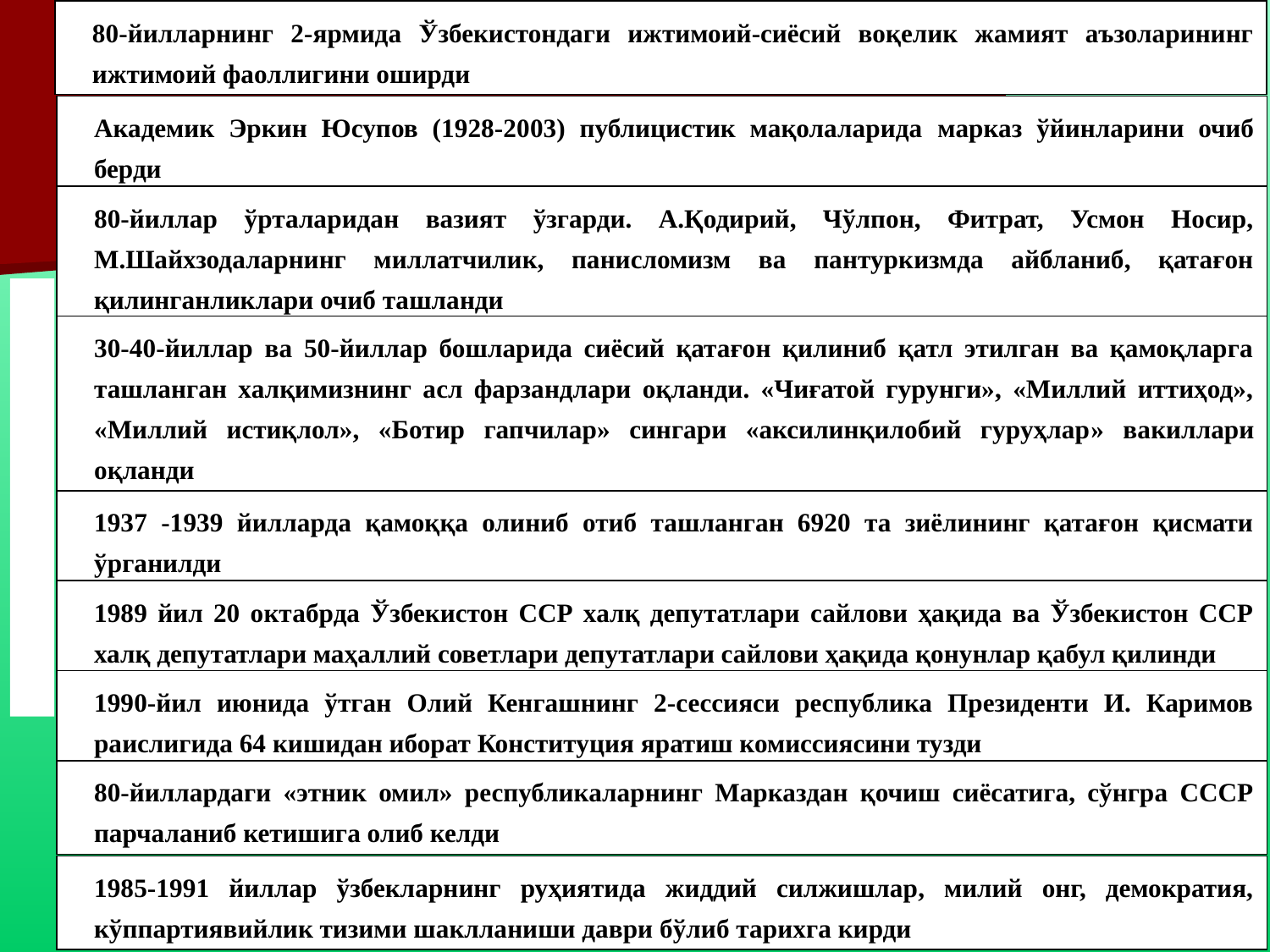

80-йилларнинг 2-ярмида Ўзбекистондаги ижтимоий-сиёсий воқелик жамият аъзоларининг ижтимоий фаоллигини оширди
Академик Эркин Юсупов (1928-2003) публицистик мақолаларида марказ ўйинларини очиб берди
80-йиллар ўрталаридан вазият ўзгарди. А.Қодирий, Чўлпон, Фитрат, Усмон Носир, М.Шайхзодаларнинг миллатчилик, панисломизм ва пантуркизмда айбланиб, қатағон қилинганликлари очиб ташланди
30-40-йиллар ва 50-йиллар бошларида сиёсий қатағон қилиниб қатл этилган ва қамоқларга ташланган халқимизнинг асл фарзандлари оқланди. «Чиғатой гурунги», «Миллий иттиҳод», «Миллий истиқлол», «Ботир гапчилар» сингари «аксилинқилобий гуруҳлар» вакиллари оқланди
Халқ миллий онгининг ўсиши
1937 -1939 йилларда қамоққа олиниб отиб ташланган 6920 та зиёлининг қатағон қисмати ўрганилди
1989 йил 20 октабрда Ўзбекистон ССР халқ депутатлари сайлови ҳақида ва Ўзбекистон ССР халқ депутатлари маҳаллий советлари депутатлари сайлови ҳақида қонунлар қабул қилинди
1990-йил июнида ўтган Олий Кенгашнинг 2-сессияси республика Президенти И. Каримов раислигида 64 кишидан иборат Конституция яратиш комиссиясини тузди
80-йиллардаги «этник омил» республикаларнинг Марказдан қочиш сиёсатига, сўнгра СССР парчаланиб кетишига олиб келди
1985-1991 йиллар ўзбекларнинг руҳиятида жиддий силжишлар, милий онг, демократия, кўппартиявийлик тизими шаклланиши даври бўлиб тарихга кирди